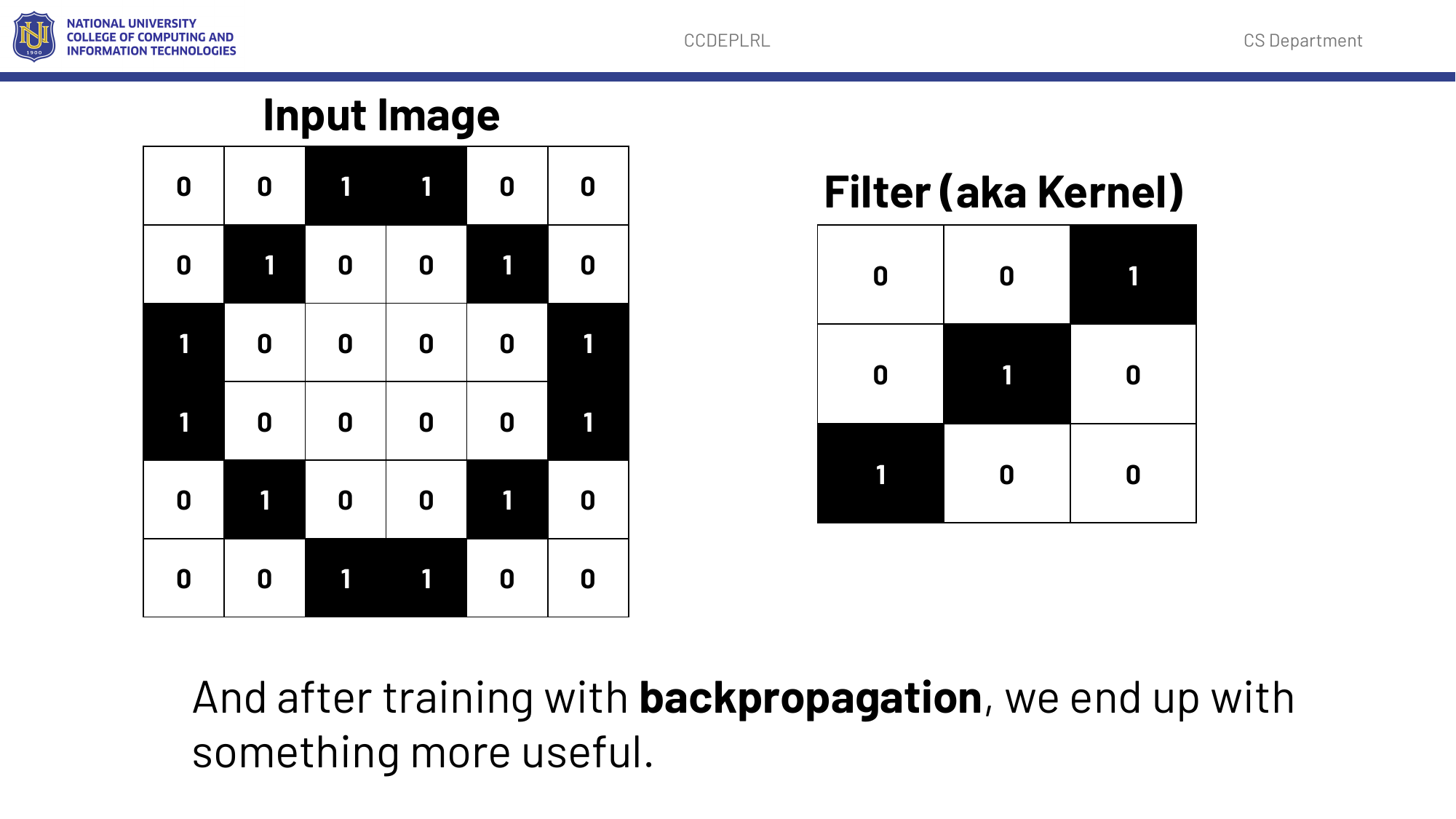

Input Image
| 0 | 0 | 1 | 1 | 0 | 0 |
| --- | --- | --- | --- | --- | --- |
| 0 | 11 | 0 | 0 | 1 | 0 |
| 1 | 0 | 0 | 0 | 0 | 1 |
| 1 | 0 | 0 | 0 | 0 | 1 |
| 0 | 1 | 0 | 0 | 1 | 0 |
| 0 | 0 | 1 | 1 | 0 | 0 |
Filter (aka Kernel)
| 0 | 0 | 1 |
| --- | --- | --- |
| 0 | 1 | 0 |
| 1 | 0 | 0 |
And after training with backpropagation, we end up with something more useful.